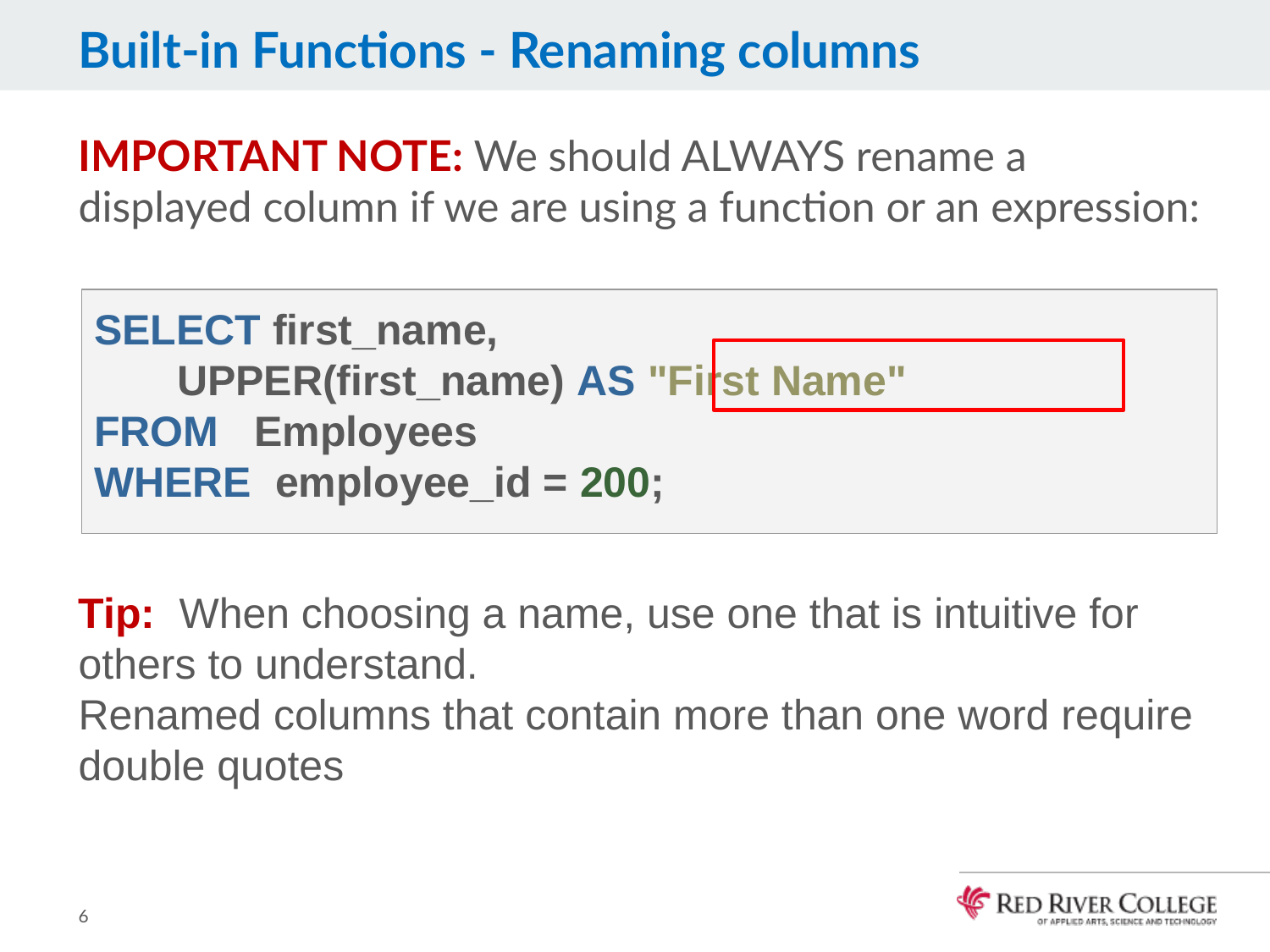

# Built-in Functions - Renaming columns
IMPORTANT NOTE: We should ALWAYS rename a displayed column if we are using a function or an expression:

Tip:  When choosing a name, use one that is intuitive for others to understand.
Renamed columns that contain more than one word require double quotes

SELECT first_name,
       UPPER(first_name) AS "First Name"
FROM   Employees
WHERE  employee_id = 200;

6